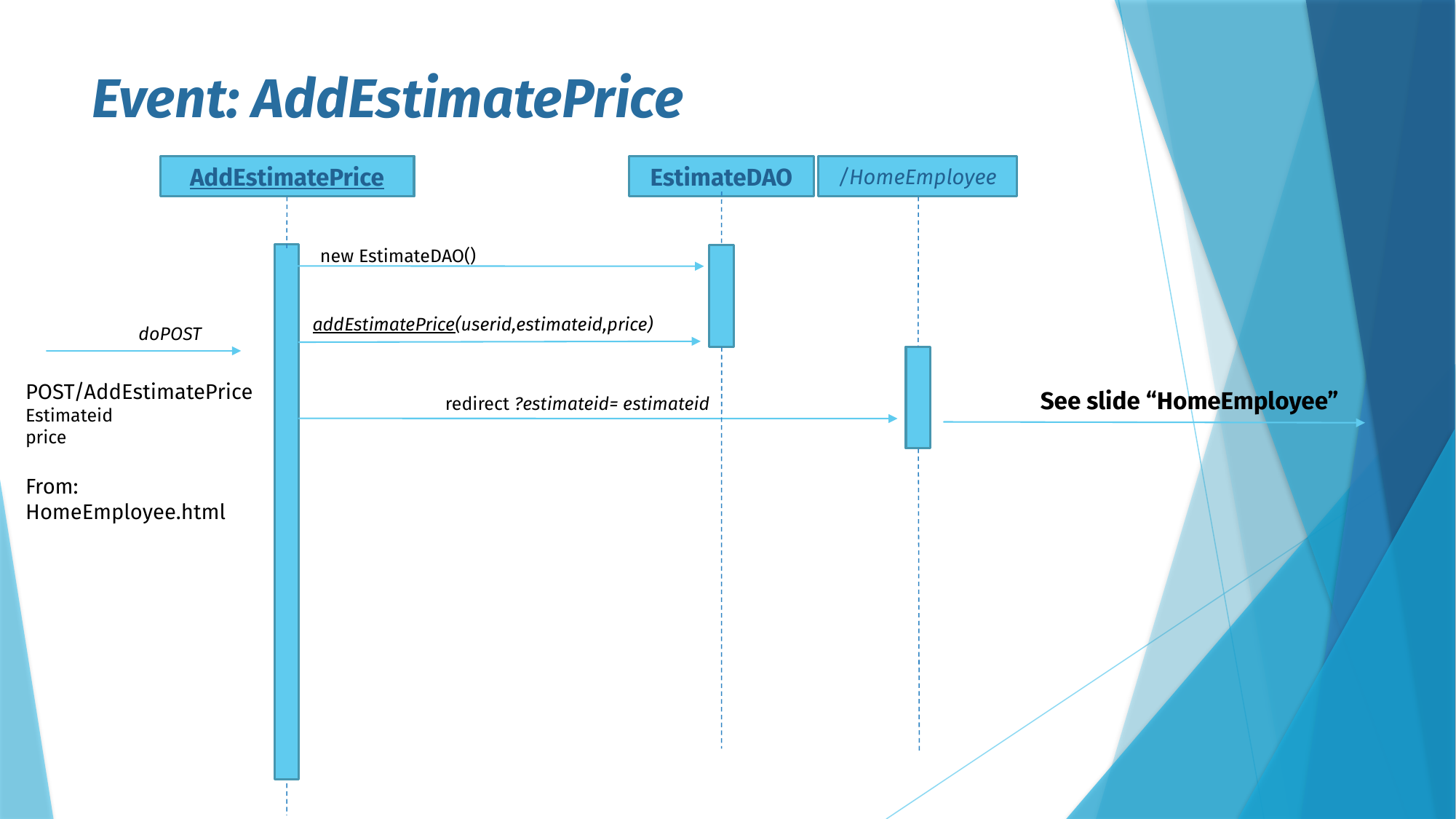

# Event: AddEstimatePrice
AddEstimatePrice
EstimateDAO
/HomeEmployee

new EstimateDAO()

addEstimatePrice(userid,estimateid,price)

doPOST

POST/AddEstimatePrice
Estimateid
price

From: HomeEmployee.html
See slide “HomeEmployee”
redirect ?estimateid= estimateid